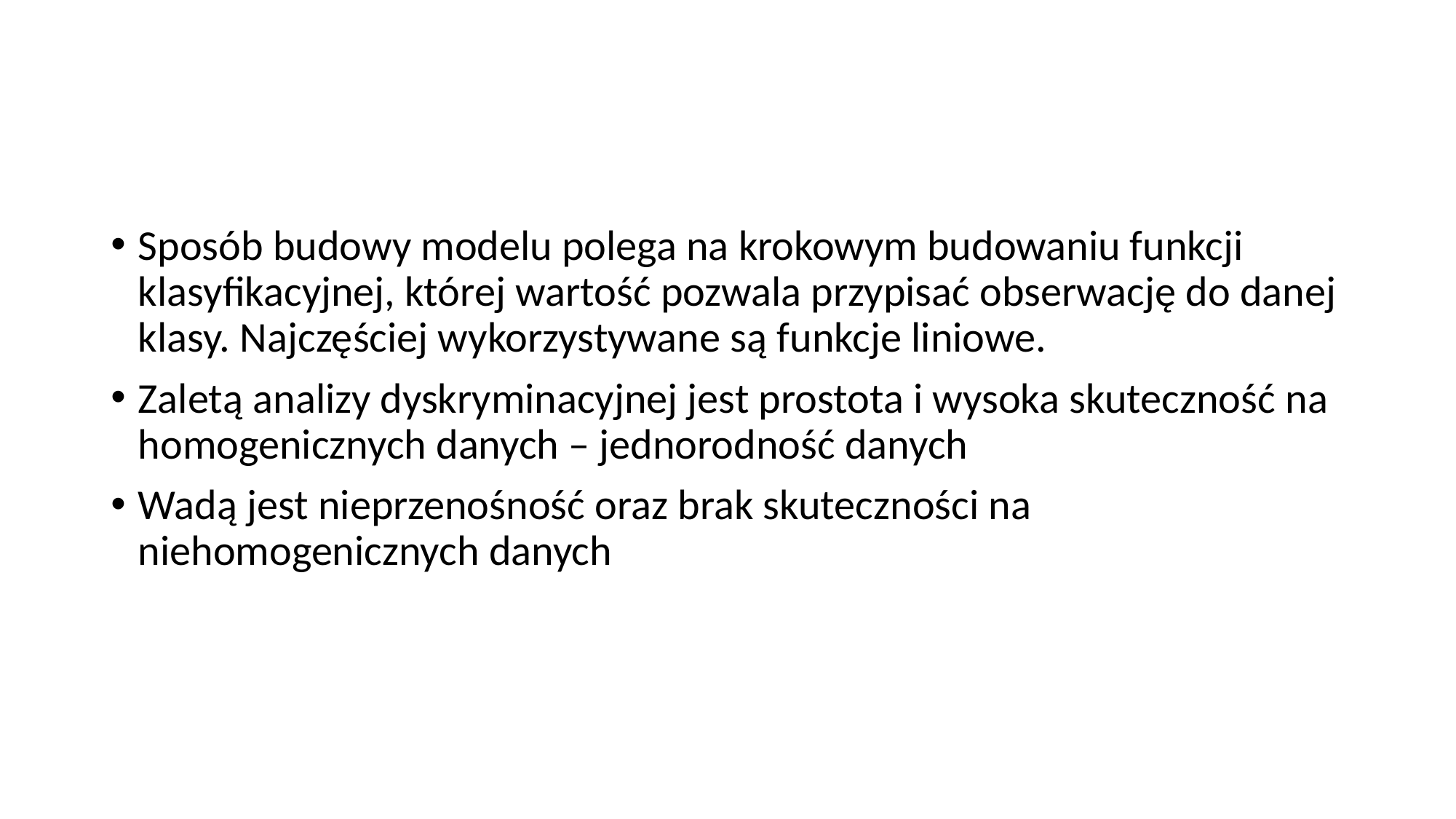

#
Sposób budowy modelu polega na krokowym budowaniu funkcji klasyfikacyjnej, której wartość pozwala przypisać obserwację do danej klasy. Najczęściej wykorzystywane są funkcje liniowe.
Zaletą analizy dyskryminacyjnej jest prostota i wysoka skuteczność na homogenicznych danych – jednorodność danych
Wadą jest nieprzenośność oraz brak skuteczności na niehomogenicznych danych